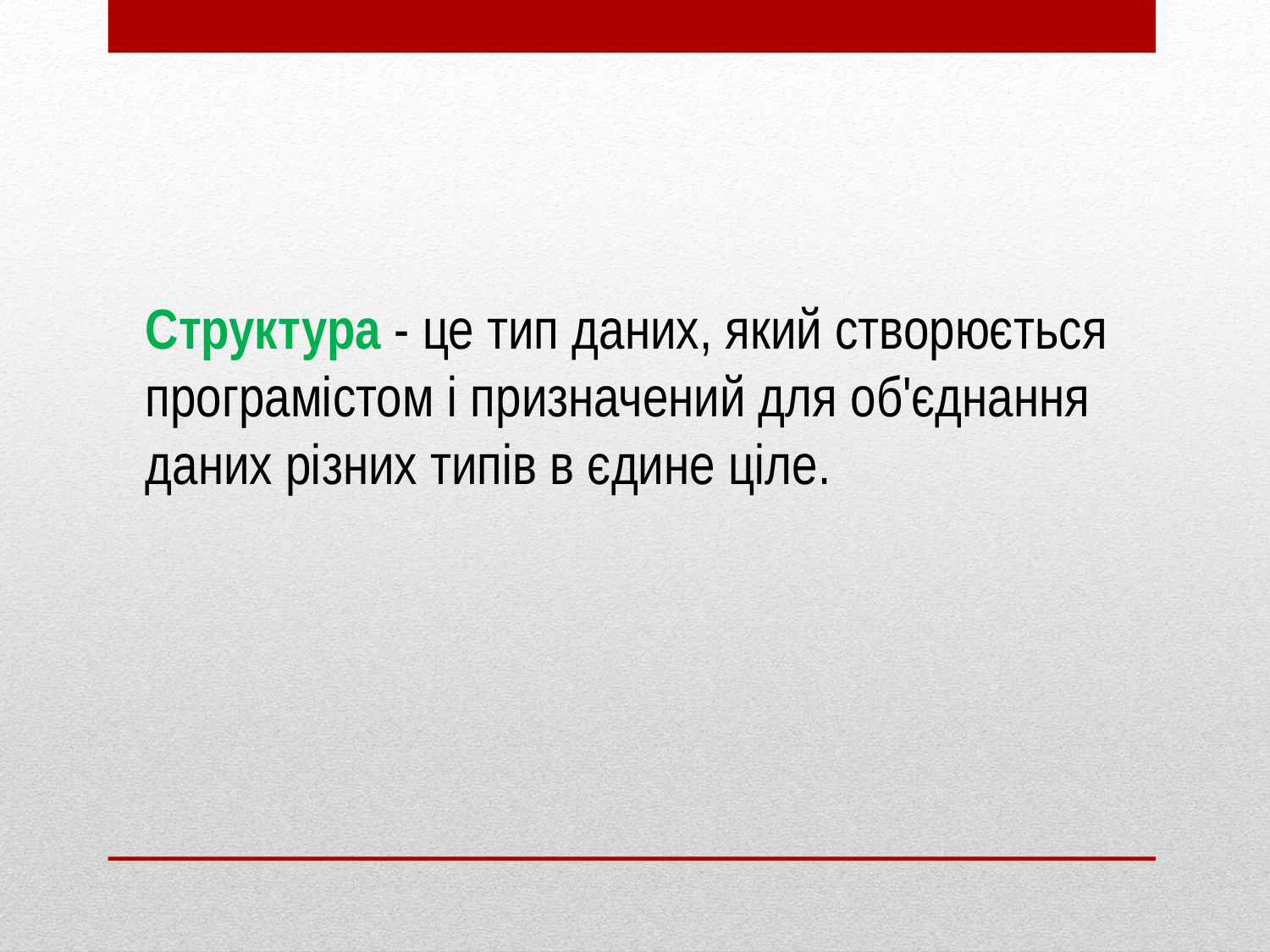

Структура - це тип даних, який створюється програмістом і призначений для об'єднання даних різних типів в єдине ціле.